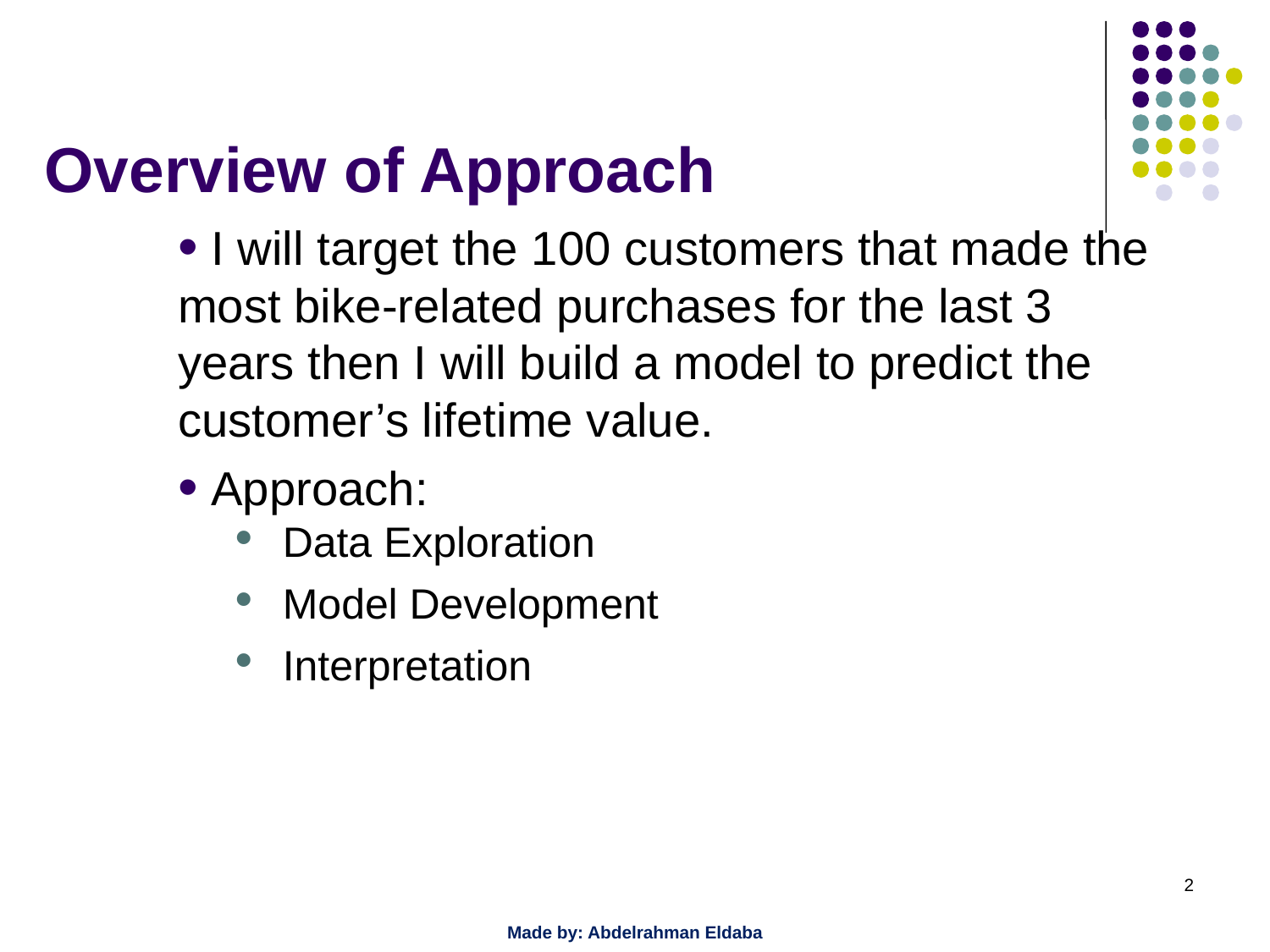

# Overview of Approach
 I will target the 100 customers that made the most bike-related purchases for the last 3 years then I will build a model to predict the customer’s lifetime value.
 Approach:
Data Exploration
Model Development
Interpretation
2
Made by: Abdelrahman Eldaba